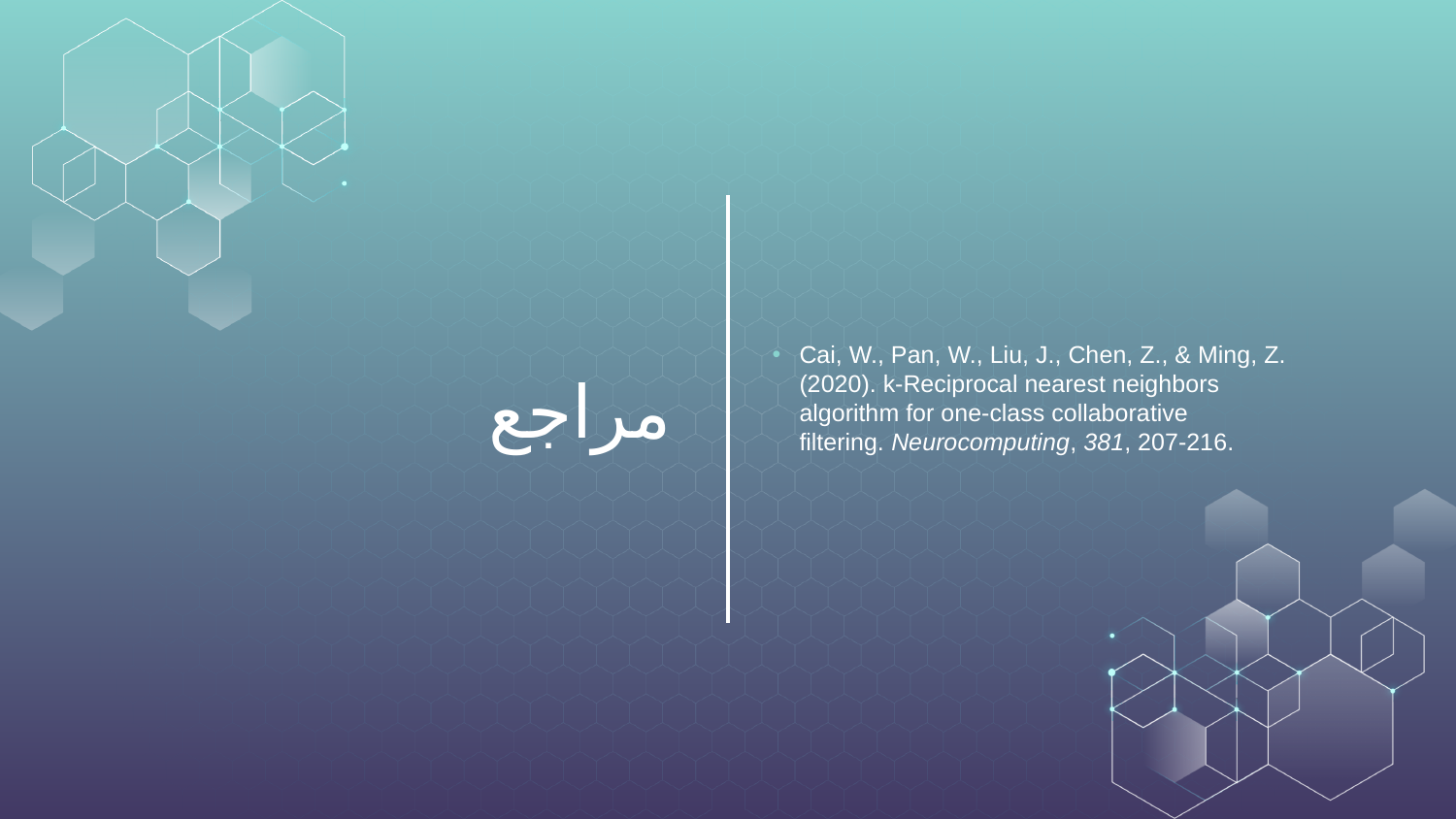

Cai, W., Pan, W., Liu, J., Chen, Z., & Ming, Z. (2020). k-Reciprocal nearest neighbors algorithm for one-class collaborative filtering. Neurocomputing, 381, 207-216.
# مراجع